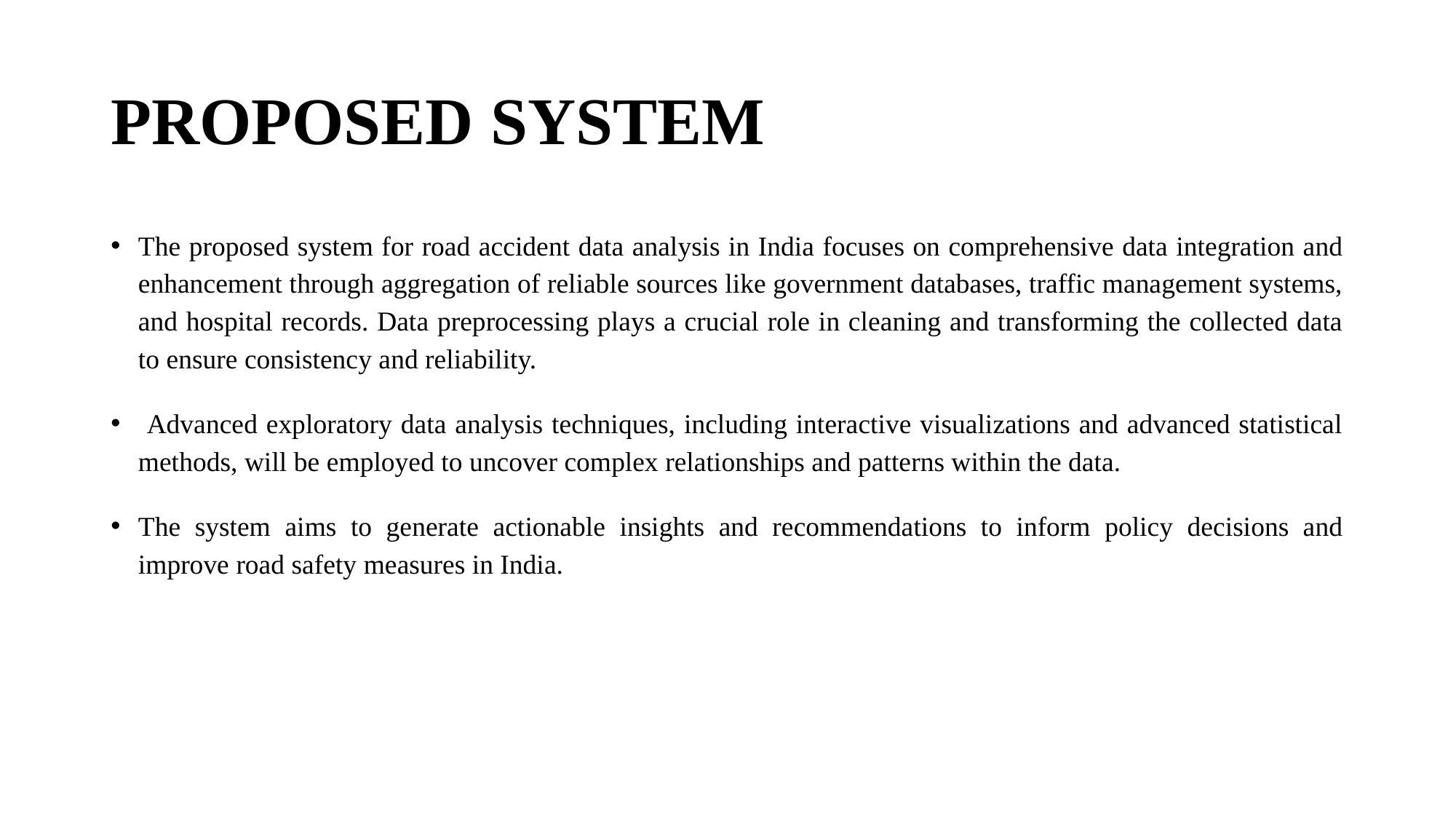

# PROPOSED SYSTEM
The proposed system for road accident data analysis in India focuses on comprehensive data integration and enhancement through aggregation of reliable sources like government databases, traffic management systems, and hospital records. Data preprocessing plays a crucial role in cleaning and transforming the collected data to ensure consistency and reliability.
 Advanced exploratory data analysis techniques, including interactive visualizations and advanced statistical methods, will be employed to uncover complex relationships and patterns within the data.
The system aims to generate actionable insights and recommendations to inform policy decisions and improve road safety measures in India.